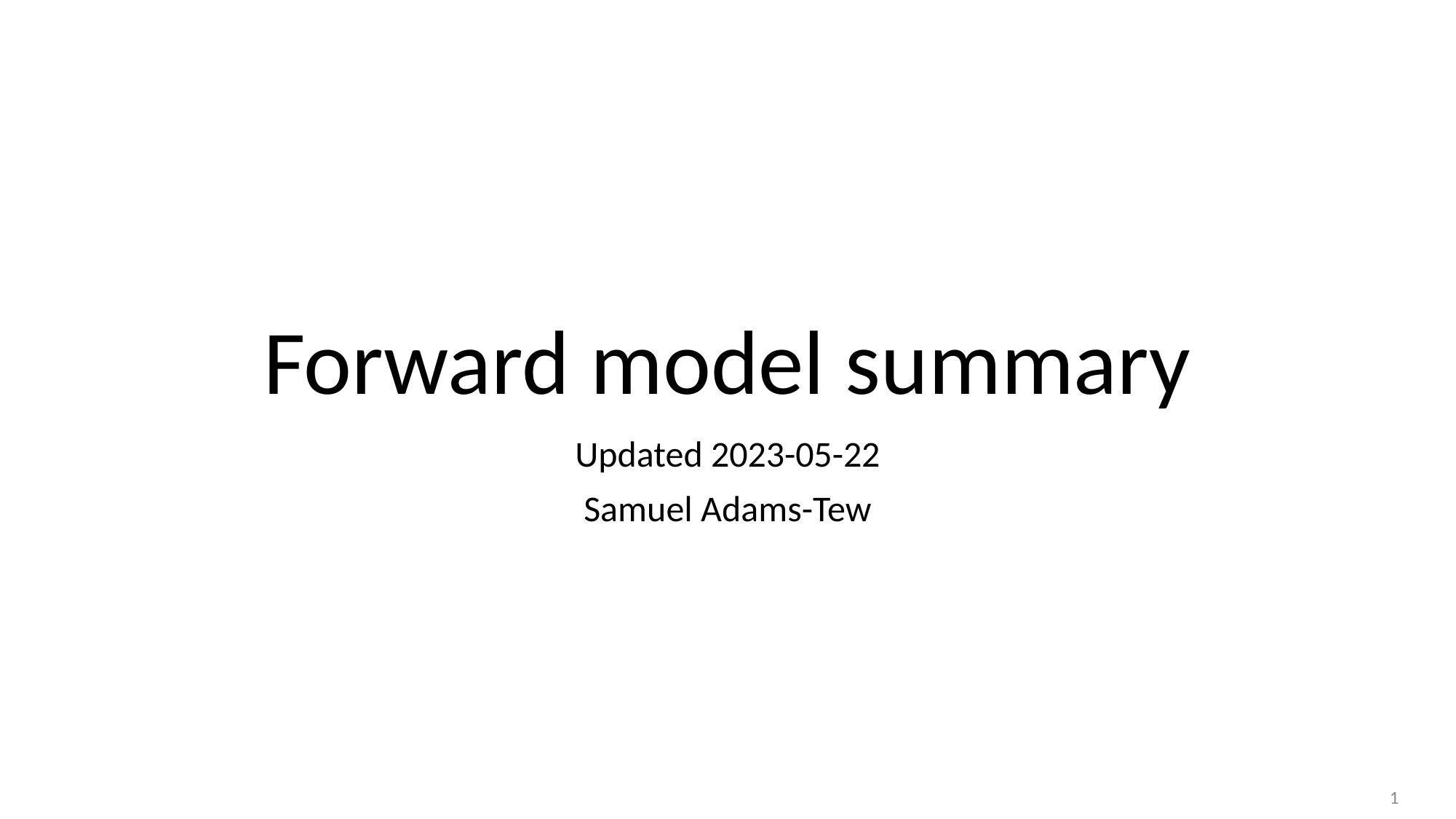

# Forward model summary
Updated 2023-05-22
Samuel Adams-Tew
1